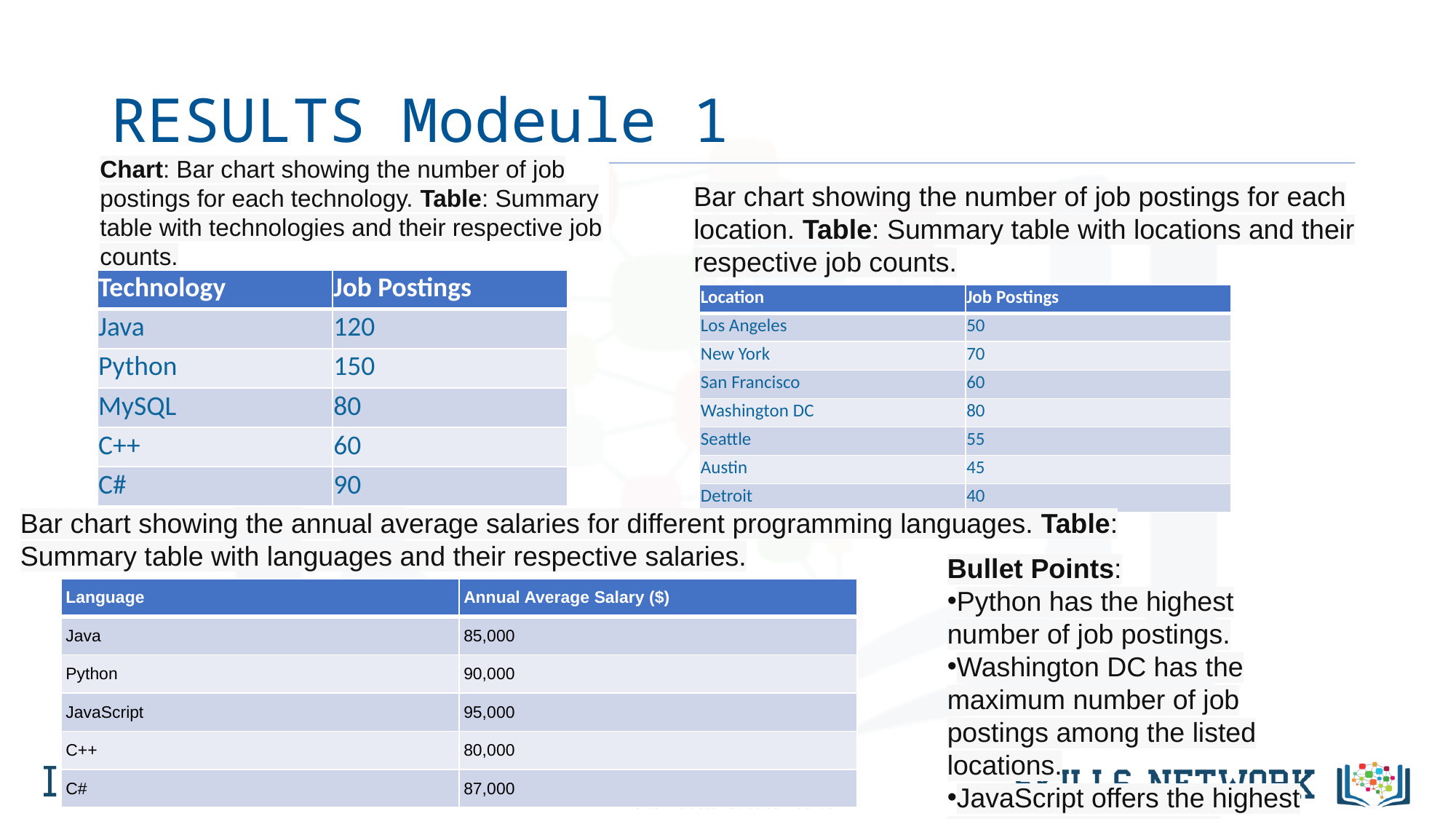

# RESULTS Modeule 1
Chart: Bar chart showing the number of job postings for each technology. Table: Summary table with technologies and their respective job counts.
Bar chart showing the number of job postings for each location. Table: Summary table with locations and their respective job counts.
| Technology | Job Postings |
| --- | --- |
| Java | 120 |
| Python | 150 |
| MySQL | 80 |
| C++ | 60 |
| C# | 90 |
| Location | Job Postings |
| --- | --- |
| Los Angeles | 50 |
| New York | 70 |
| San Francisco | 60 |
| Washington DC | 80 |
| Seattle | 55 |
| Austin | 45 |
| Detroit | 40 |
Bar chart showing the annual average salaries for different programming languages. Table: Summary table with languages and their respective salaries.
Bullet Points:
Python has the highest number of job postings.
Washington DC has the maximum number of job postings among the listed locations.
JavaScript offers the highest annual average salary.
| Language | Annual Average Salary ($) |
| --- | --- |
| Java | 85,000 |
| Python | 90,000 |
| JavaScript | 95,000 |
| C++ | 80,000 |
| C# | 87,000 |